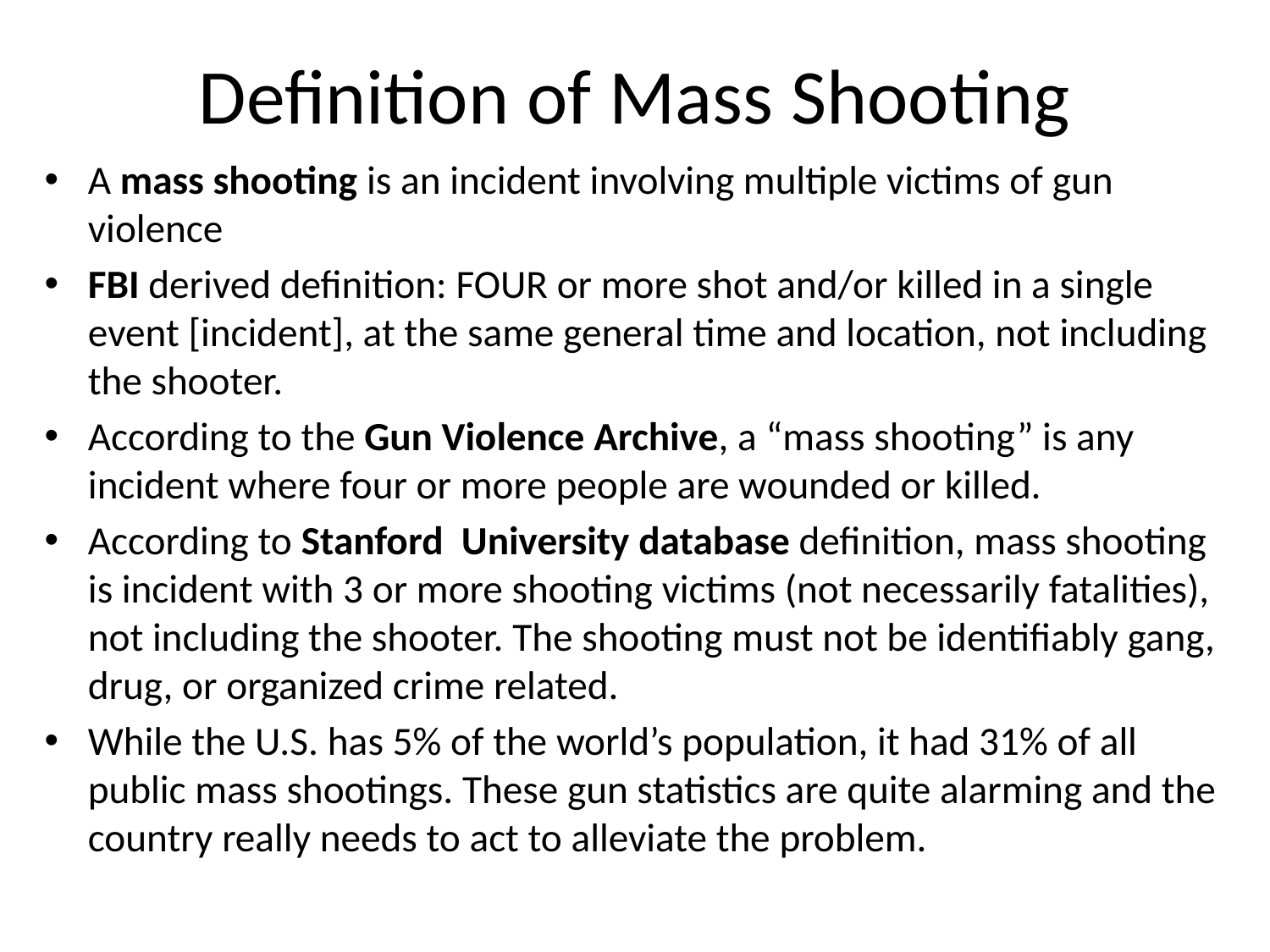

# Definition of Mass Shooting
A mass shooting is an incident involving multiple victims of gun violence
FBI derived definition: FOUR or more shot and/or killed in a single event [incident], at the same general time and location, not including the shooter.
According to the Gun Violence Archive, a “mass shooting” is any incident where four or more people are wounded or killed.
According to Stanford  University database definition, mass shooting is incident with 3 or more shooting victims (not necessarily fatalities), not including the shooter. The shooting must not be identifiably gang, drug, or organized crime related.
While the U.S. has 5% of the world’s population, it had 31% of all public mass shootings. These gun statistics are quite alarming and the country really needs to act to alleviate the problem.